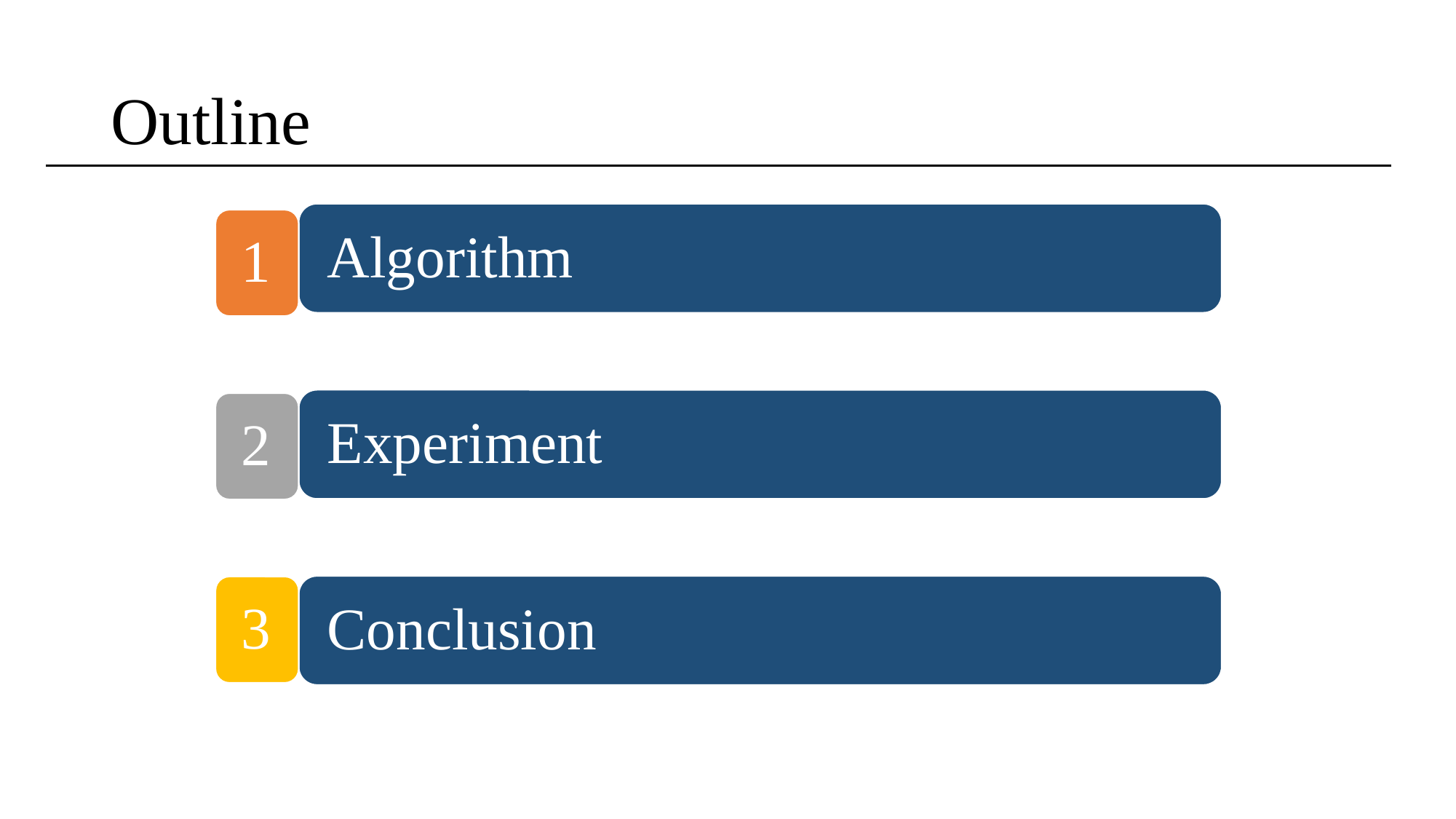

# Outline
Algorithm

Experiment

Conclusion

1

2

3